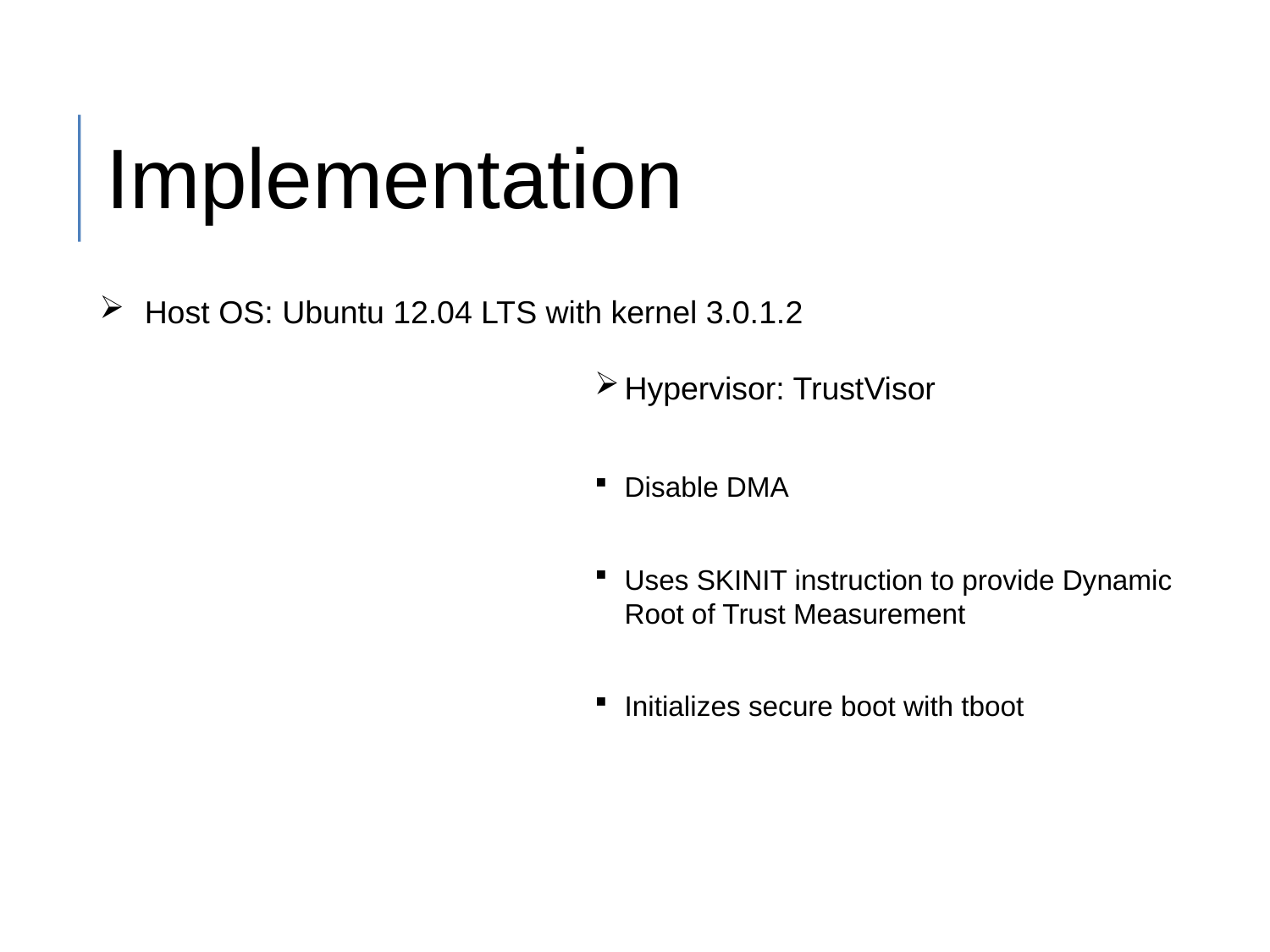

Implementation
# Host OS: Ubuntu 12.04 LTS with kernel 3.0.1.2

Hypervisor: TrustVisor

Disable DMA

Uses SKINIT instruction to provide Dynamic Root of Trust Measurement

Initializes secure boot with tboot